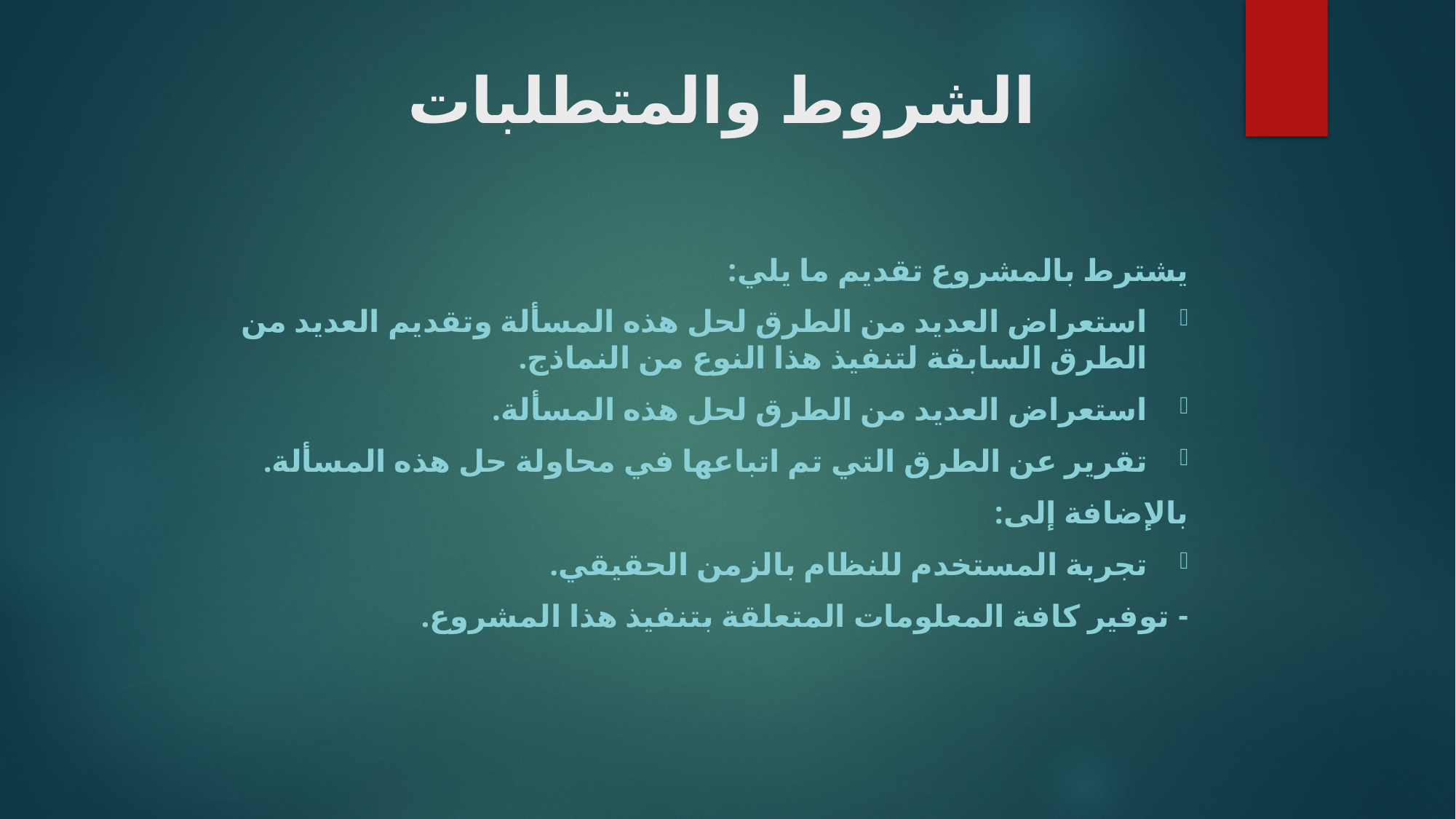

# الشروط والمتطلبات
يشترط بالمشروع تقديم ما يلي:
استعراض العديد من الطرق لحل هذه المسألة وتقديم العديد من الطرق السابقة لتنفيذ هذا النوع من النماذج.
استعراض العديد من الطرق لحل هذه المسألة.
تقرير عن الطرق التي تم اتباعها في محاولة حل هذه المسألة.
بالإضافة إلى:
تجربة المستخدم للنظام بالزمن الحقيقي.
- توفير كافة المعلومات المتعلقة بتنفيذ هذا المشروع.